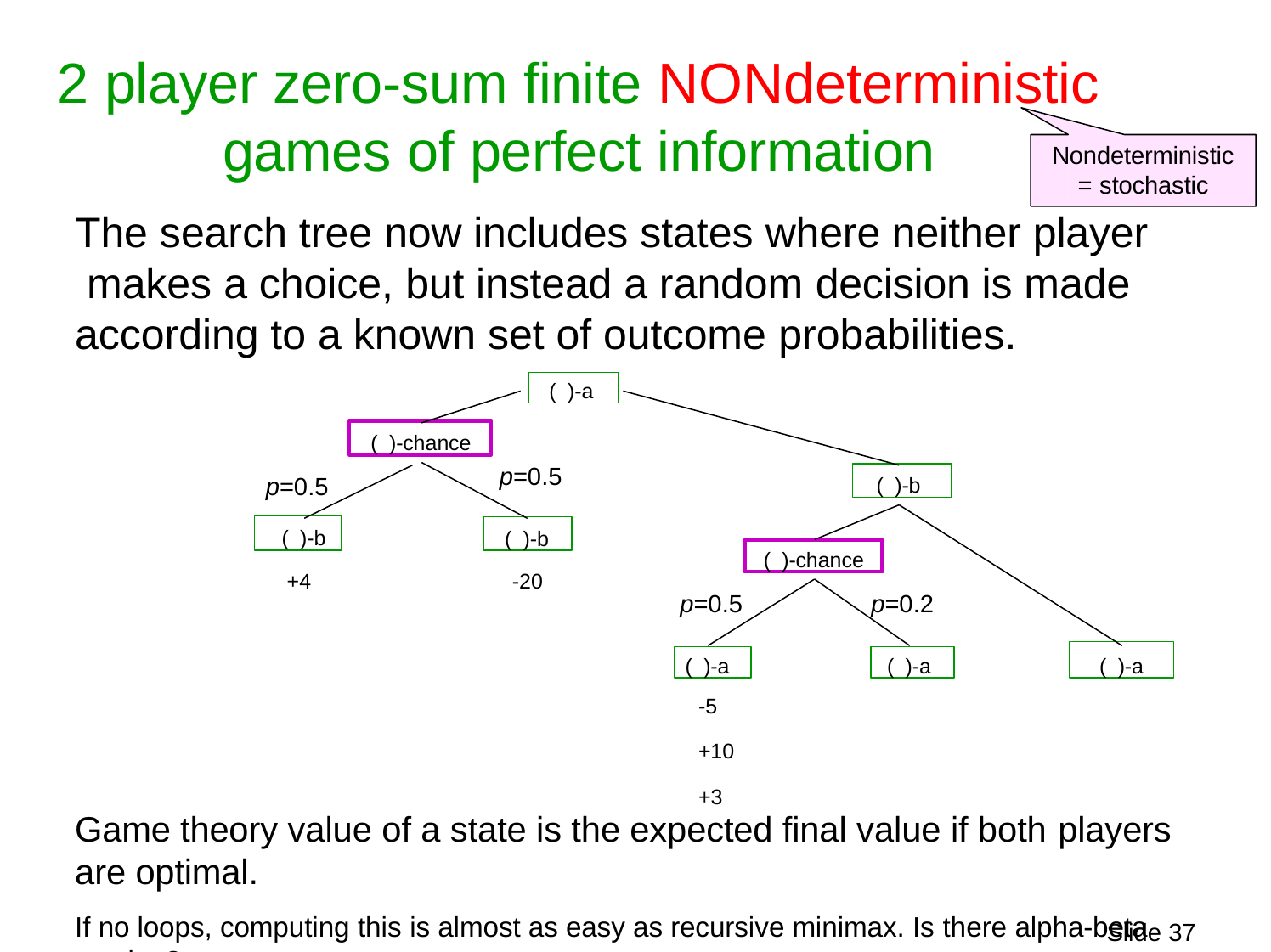

# 2 player zero-sum finite NONdeterministic

games of perfect information
Nondeterministic
= stochastic
The search tree now includes states where neither player  makes a choice, but instead a random decision is made  according to a known set of outcome probabilities.
( )-a

( )-chance
p=0.5

( )-b

p=0.5

( )-b
( )-b
( )-chance
+4
-20

p=0.5
p=0.2
( )-a
( )-a
( )-a
-5	+10	+3
Game theory value of a state is the expected final value if both players
are optimal.
If no loops, computing this is almost as easy as recursive minimax. Is there alpha-beta  version?
Slide 37